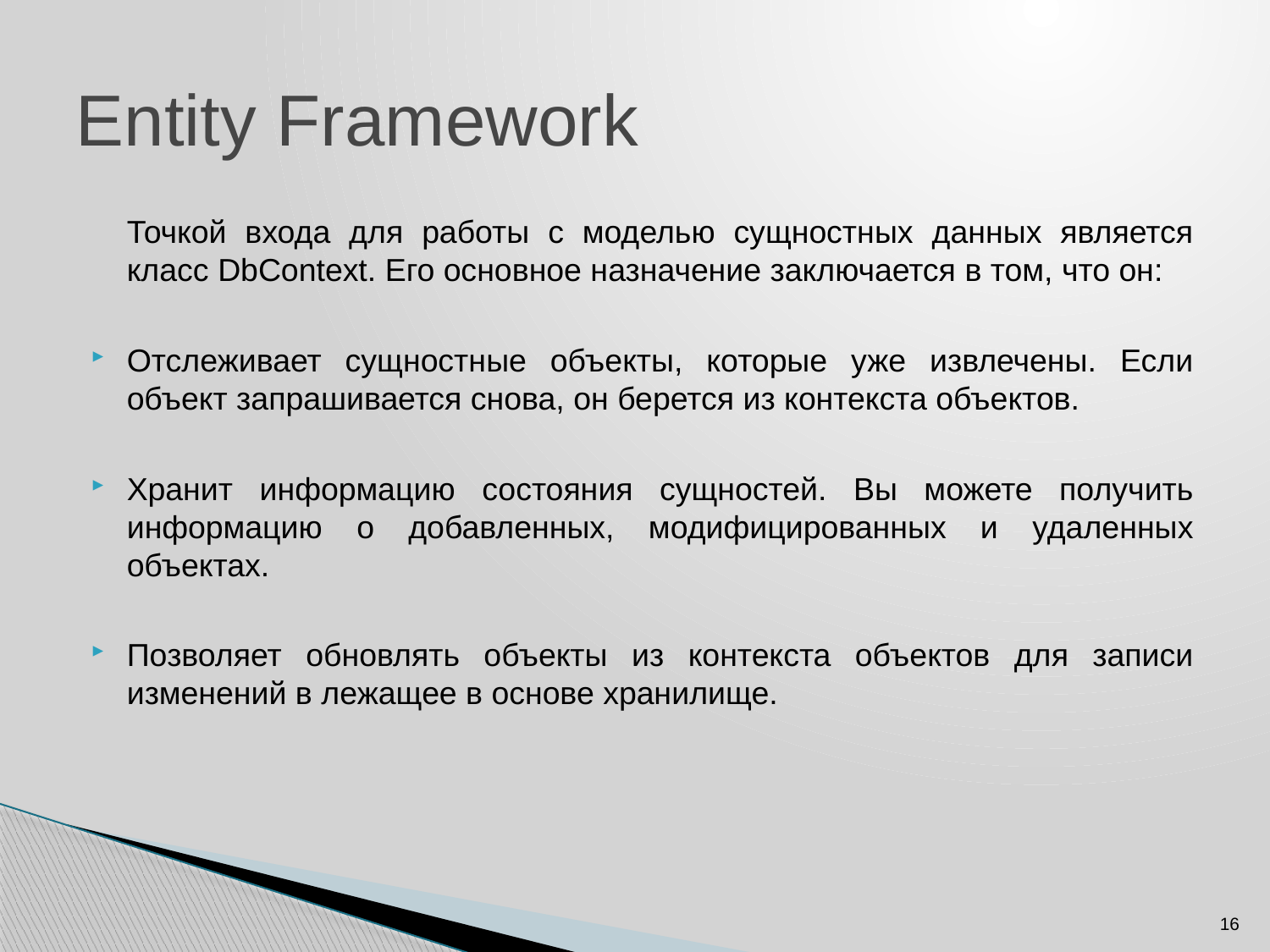

# Entity Framework
	Точкой входа для работы с моделью сущностных данных является класс DbContext. Его основное назначение заключается в том, что он:

Отслеживает сущностные объекты, которые уже извлечены. Если объект запрашивается снова, он берется из контекста объектов.

Хранит информацию состояния сущностей. Вы можете получить информацию о добавленных, модифицированных и удаленных объектах.

Позволяет обновлять объекты из контекста объектов для записи изменений в лежащее в основе хранилище.

16